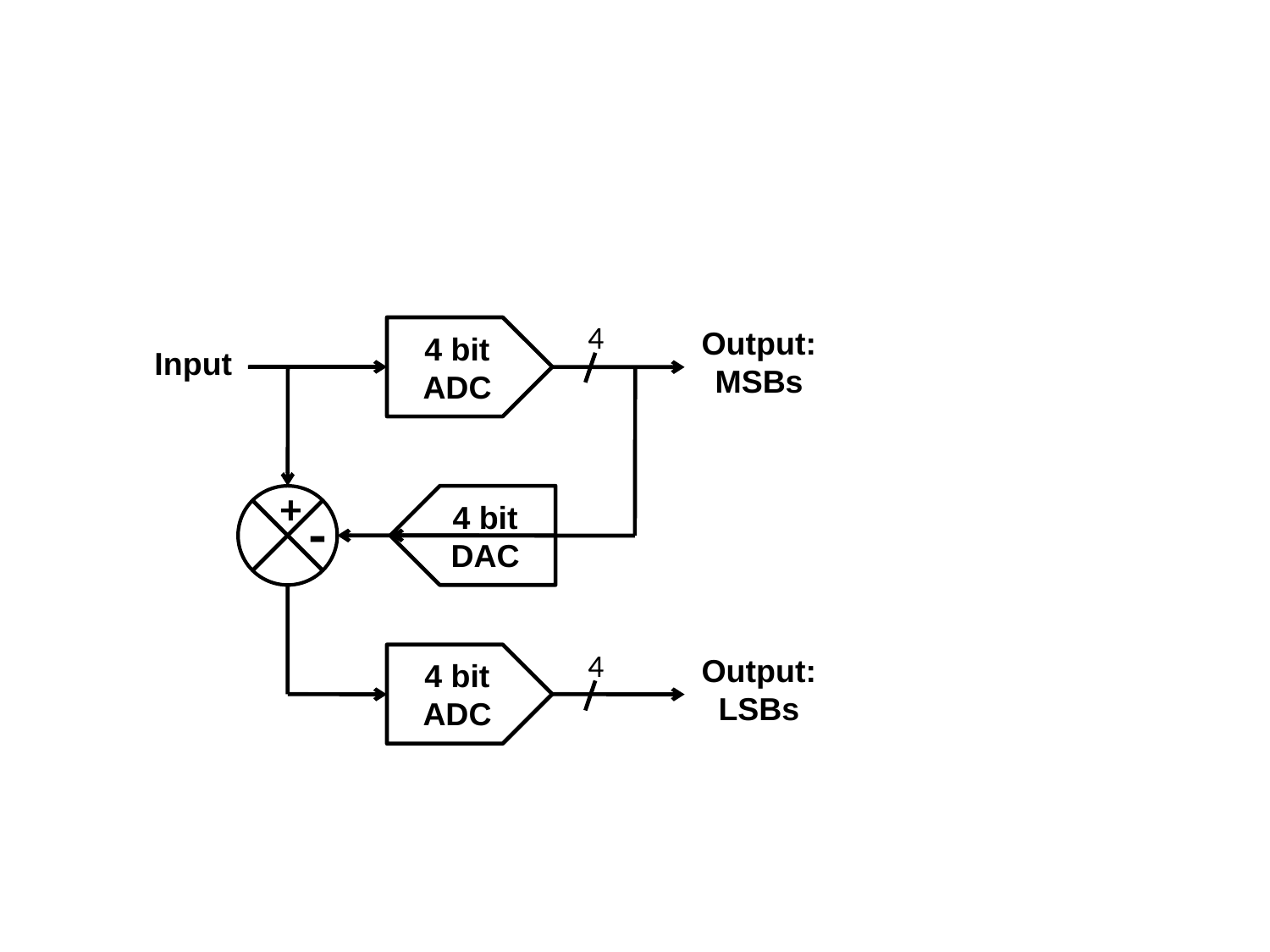

4
4 bit
ADC
Output:
MSBs
Input
+

4 bit
DAC
-
4
4 bit
ADC
Output:
LSBs